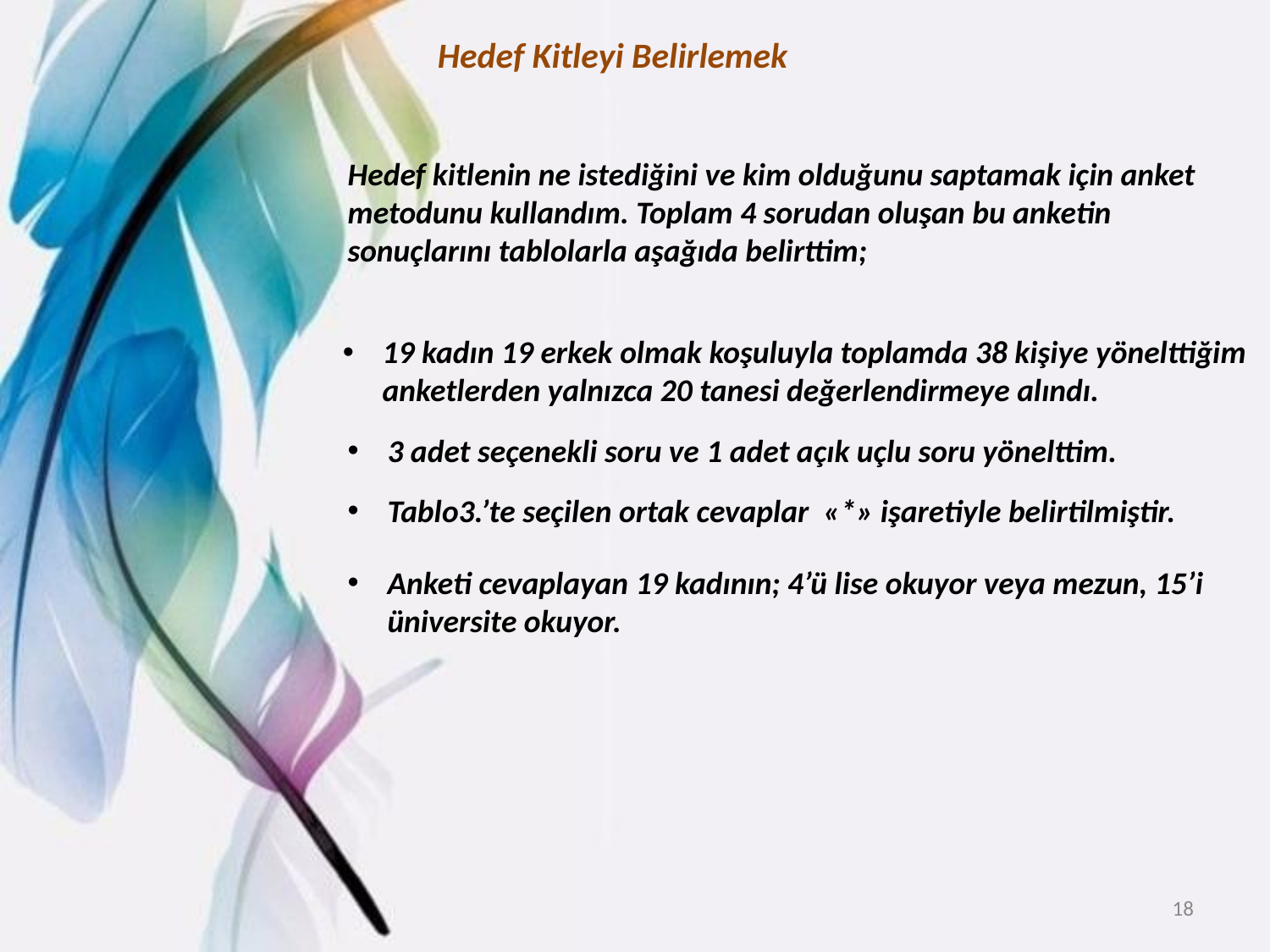

Hedef Kitleyi Belirlemek

Hedef kitlenin ne istediğini ve kim olduğunu saptamak için anket metodunu kullandım. Toplam 4 sorudan oluşan bu anketin sonuçlarını tablolarla aşağıda belirttim;

19 kadın 19 erkek olmak koşuluyla toplamda 38 kişiye yönelttiğim anketlerden yalnızca 20 tanesi değerlendirmeye alındı.
3 adet seçenekli soru ve 1 adet açık uçlu soru yönelttim.
Tablo3.’te seçilen ortak cevaplar  «*» işaretiyle belirtilmiştir.
Anketi cevaplayan 19 kadının; 4’ü lise okuyor veya mezun, 15’i üniversite okuyor.
18